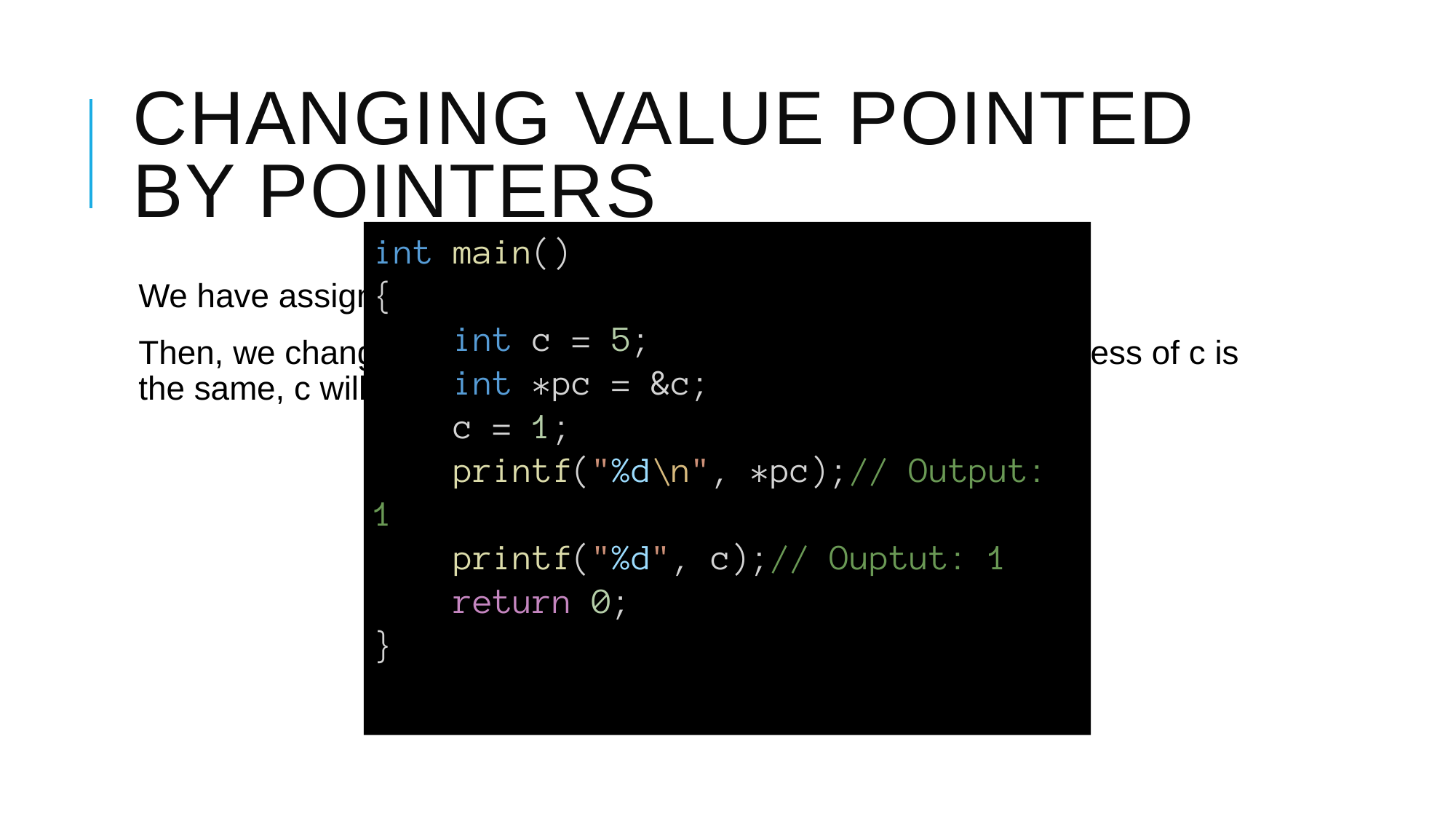

# Changing Value Pointed by Pointers
int main()
{
    int c = 5;
    int *pc = &c;
    c = 1;
    printf("%d\n", *pc);// Output: 1
    printf("%d", c);// Ouptut: 1
    return 0;
}

We have assigned the address of c to the pc pointer.
Then, we changed *pc to 1 using *pc = 1;. Since pc and the address of c is the same, c will be equal to 1.